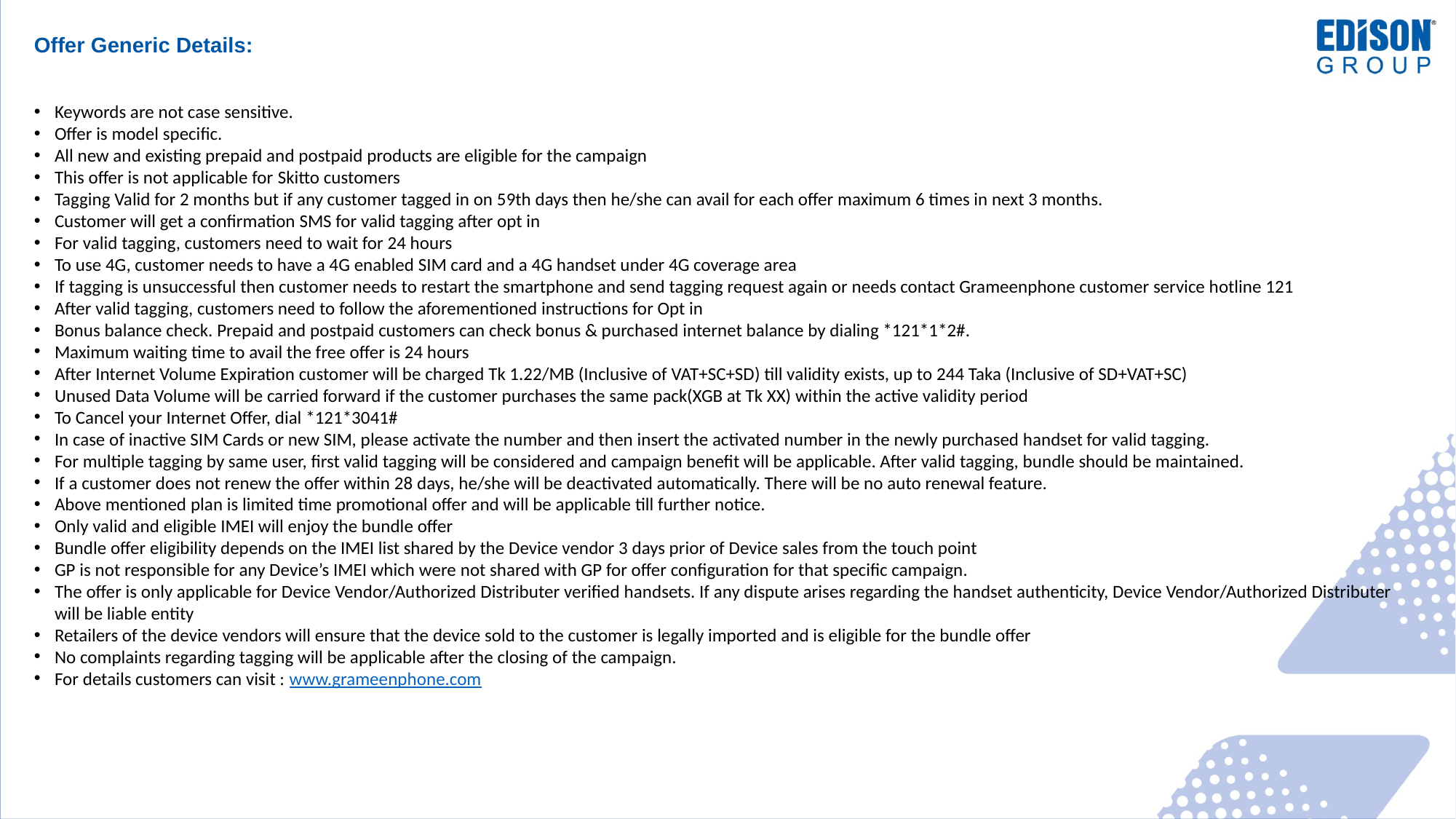

Offer Generic Details:

Keywords are not case sensitive.
Offer is model specific.
All new and existing prepaid and postpaid products are eligible for the campaign
This offer is not applicable for Skitto customers
Tagging Valid for 2 months but if any customer tagged in on 59th days then he/she can avail for each offer maximum 6 times in next 3 months.
Customer will get a confirmation SMS for valid tagging after opt in
For valid tagging, customers need to wait for 24 hours
To use 4G, customer needs to have a 4G enabled SIM card and a 4G handset under 4G coverage area
If tagging is unsuccessful then customer needs to restart the smartphone and send tagging request again or needs contact Grameenphone customer service hotline 121
After valid tagging, customers need to follow the aforementioned instructions for Opt in
Bonus balance check. Prepaid and postpaid customers can check bonus & purchased internet balance by dialing *121*1*2#.
Maximum waiting time to avail the free offer is 24 hours
After Internet Volume Expiration customer will be charged Tk 1.22/MB (Inclusive of VAT+SC+SD) till validity exists, up to 244 Taka (Inclusive of SD+VAT+SC)
Unused Data Volume will be carried forward if the customer purchases the same pack(XGB at Tk XX) within the active validity period
To Cancel your Internet Offer, dial *121*3041#
In case of inactive SIM Cards or new SIM, please activate the number and then insert the activated number in the newly purchased handset for valid tagging.
For multiple tagging by same user, first valid tagging will be considered and campaign benefit will be applicable. After valid tagging, bundle should be maintained.
If a customer does not renew the offer within 28 days, he/she will be deactivated automatically. There will be no auto renewal feature.
Above mentioned plan is limited time promotional offer and will be applicable till further notice.
Only valid and eligible IMEI will enjoy the bundle offer
Bundle offer eligibility depends on the IMEI list shared by the Device vendor 3 days prior of Device sales from the touch point
GP is not responsible for any Device’s IMEI which were not shared with GP for offer configuration for that specific campaign.
The offer is only applicable for Device Vendor/Authorized Distributer verified handsets. If any dispute arises regarding the handset authenticity, Device Vendor/Authorized Distributer will be liable entity
Retailers of the device vendors will ensure that the device sold to the customer is legally imported and is eligible for the bundle offer
No complaints regarding tagging will be applicable after the closing of the campaign.
For details customers can visit : www.grameenphone.com